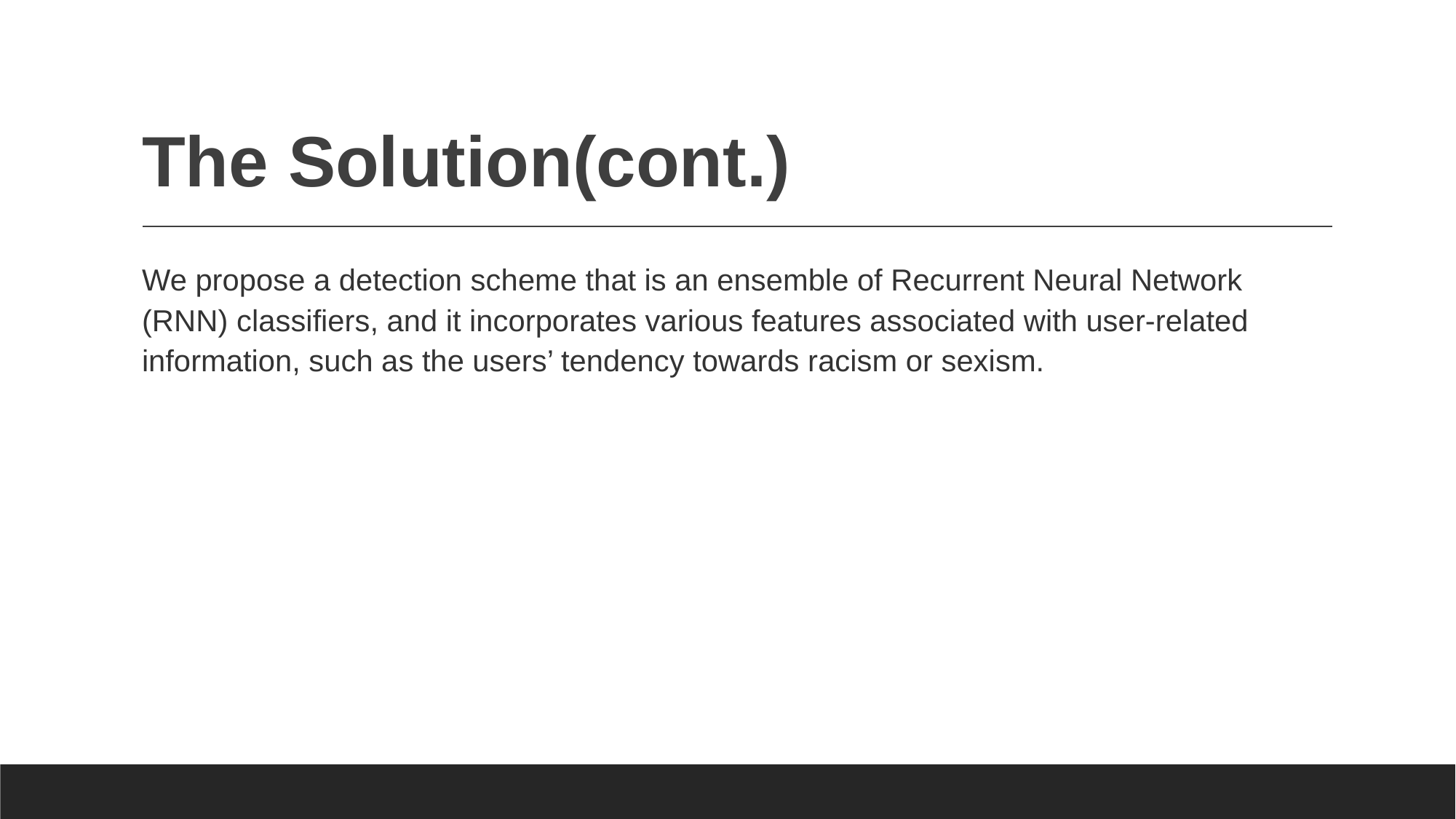

# The Solution(cont.)
We propose a detection scheme that is an ensemble of Recurrent Neural Network (RNN) classifiers, and it incorporates various features associated with user-related information, such as the users’ tendency towards racism or sexism.